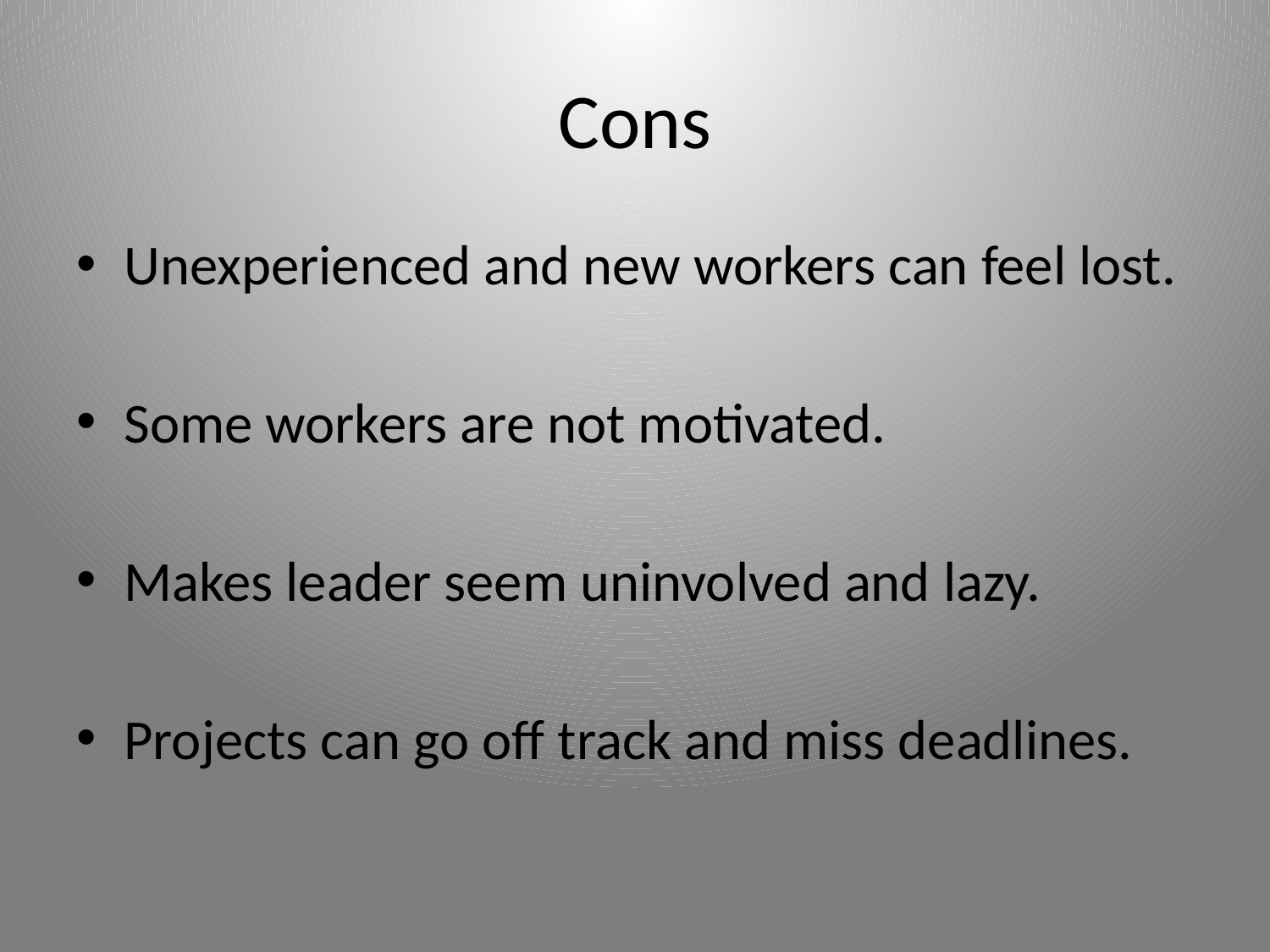

# Cons
Unexperienced and new workers can feel lost.

Some workers are not motivated.

Makes leader seem uninvolved and lazy.

Projects can go off track and miss deadlines.